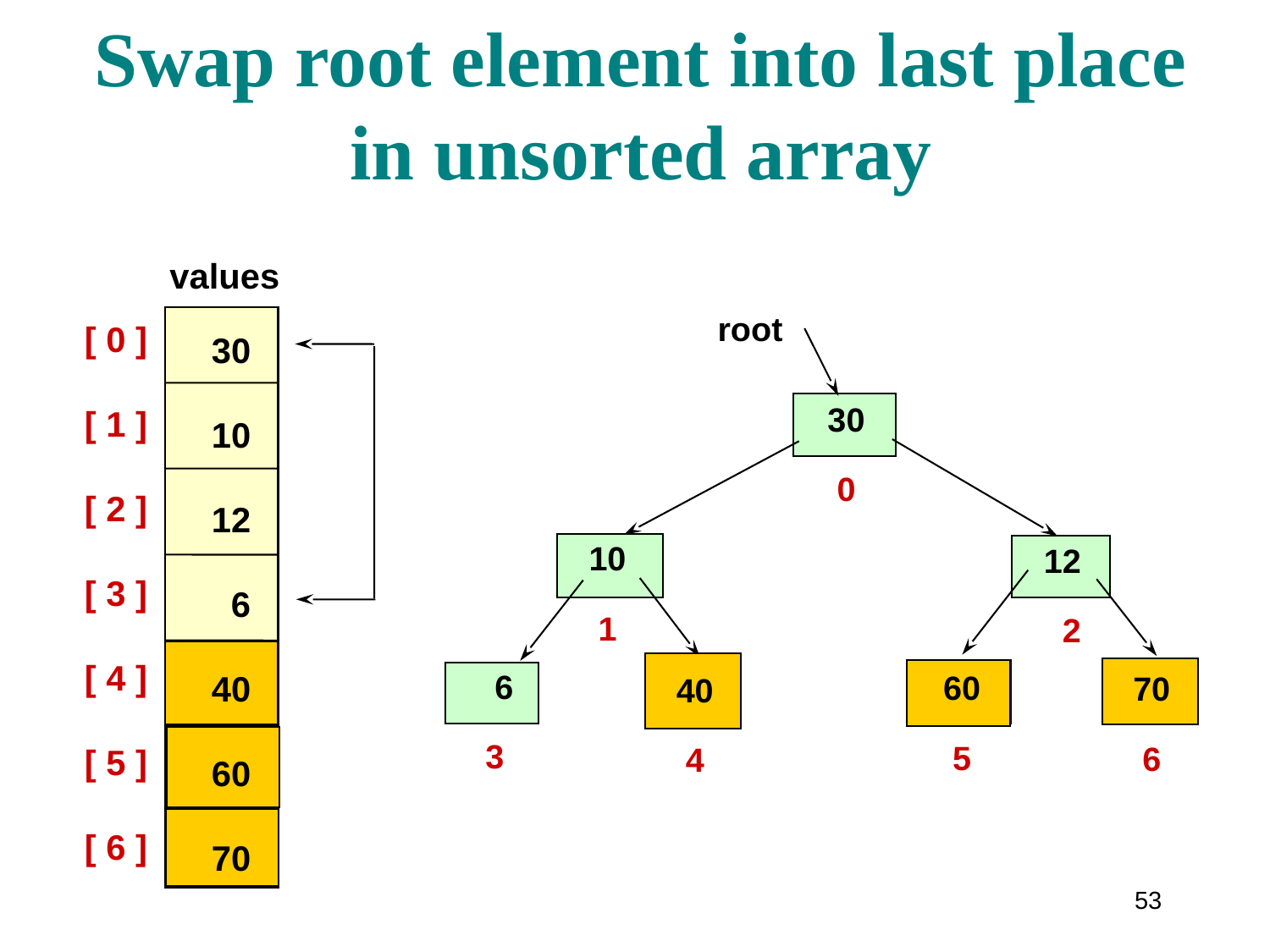

Swap root element into last place in unsorted array
values

  root

[ 0 ]

[ 1 ]

[ 2 ]

[ 3 ]

[ 4 ]

[ 5 ]

[ 6 ]
30

10

12

  6

40

60

70

 30

  0

 10

  1

12

  2

  6

 3
  60

   5

70

 6
40

 4

53